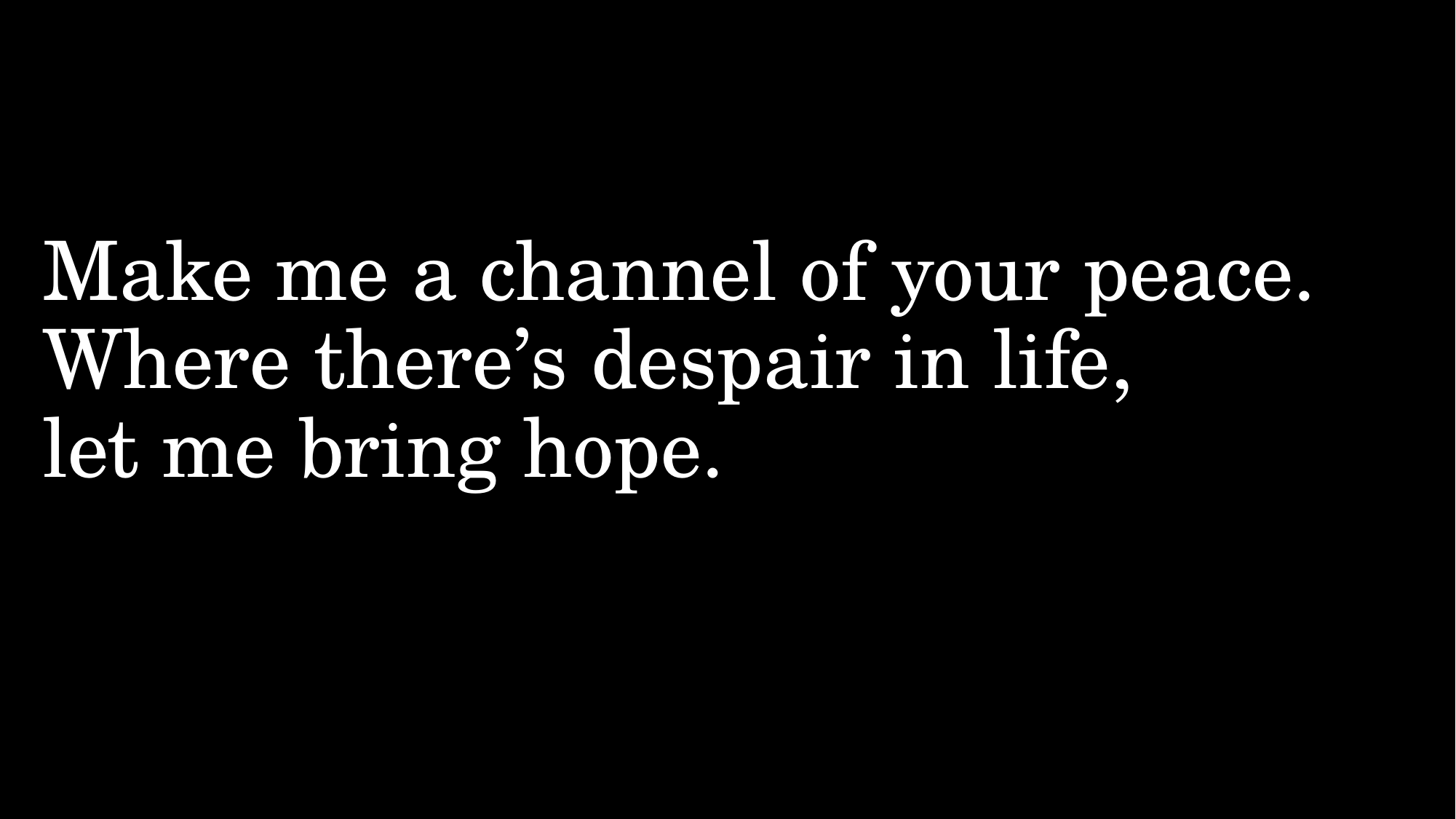

# Make me a channel of your peace. Where there’s despair in life, let me bring hope.